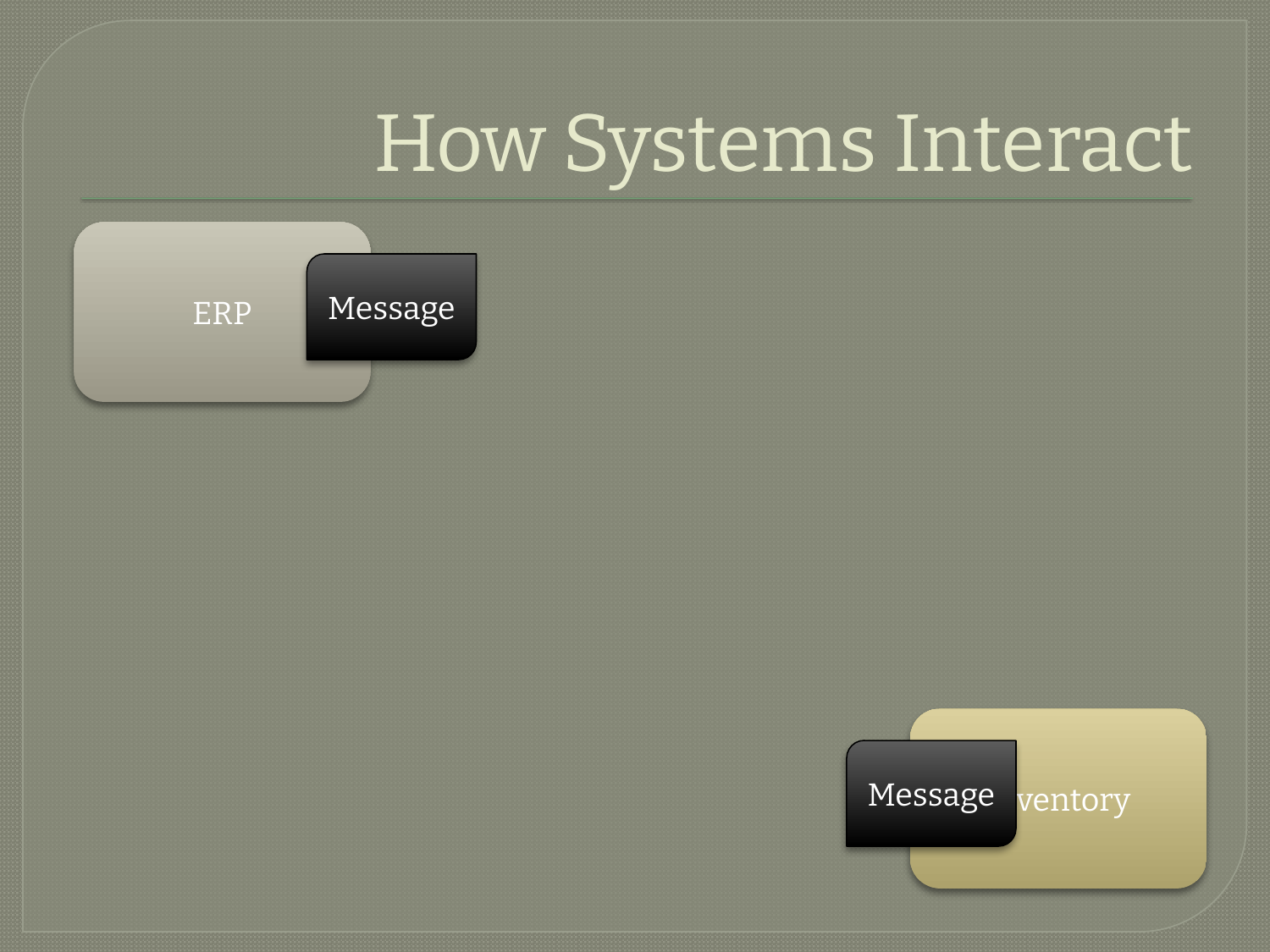

# How Systems Interact
ERP
Message
Inventory
Message